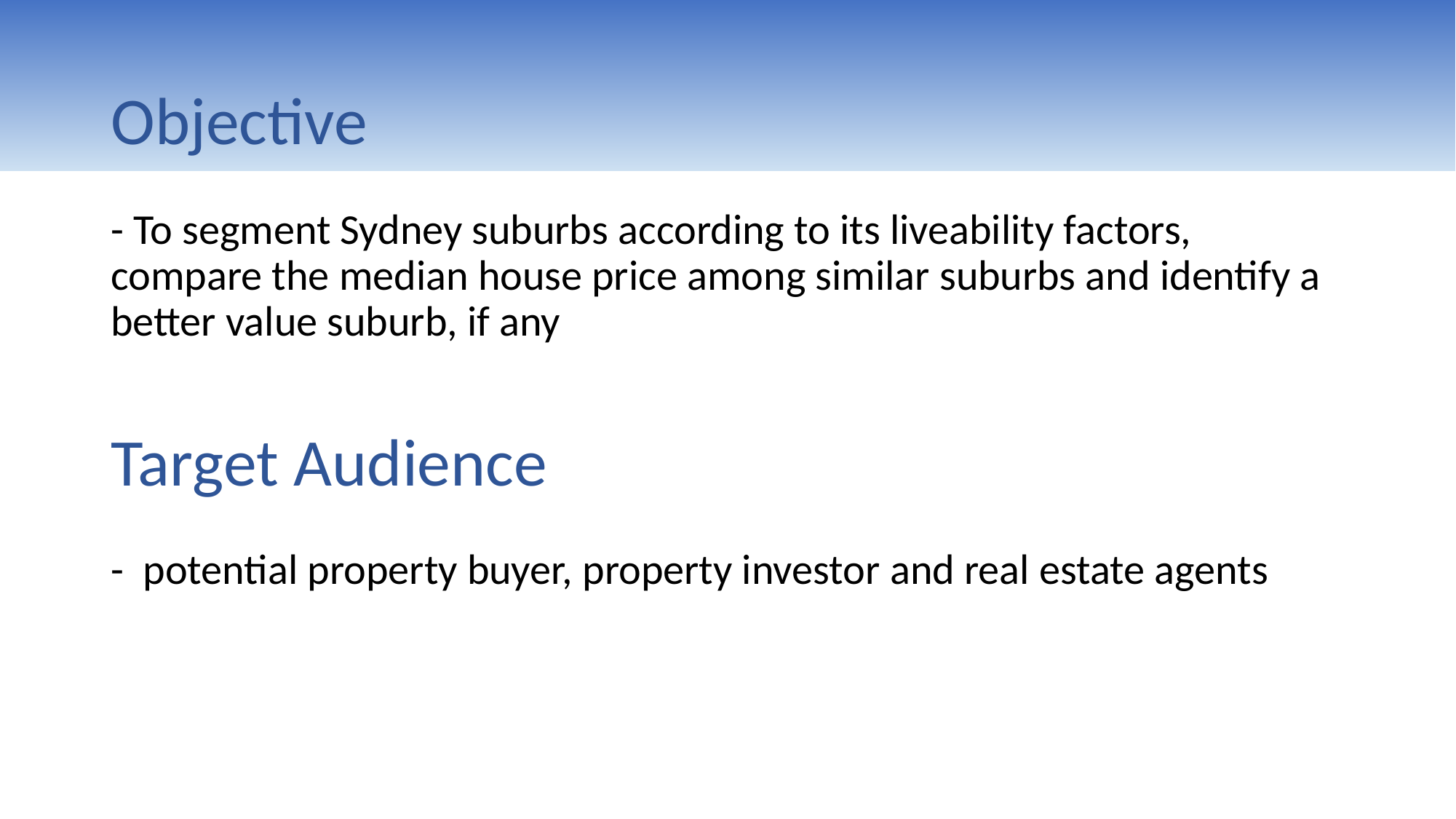

# Objective
- To segment Sydney suburbs according to its liveability factors, compare the median house price among similar suburbs and identify a better value suburb, if any

Target Audience
-  potential property buyer, property investor and real estate agents